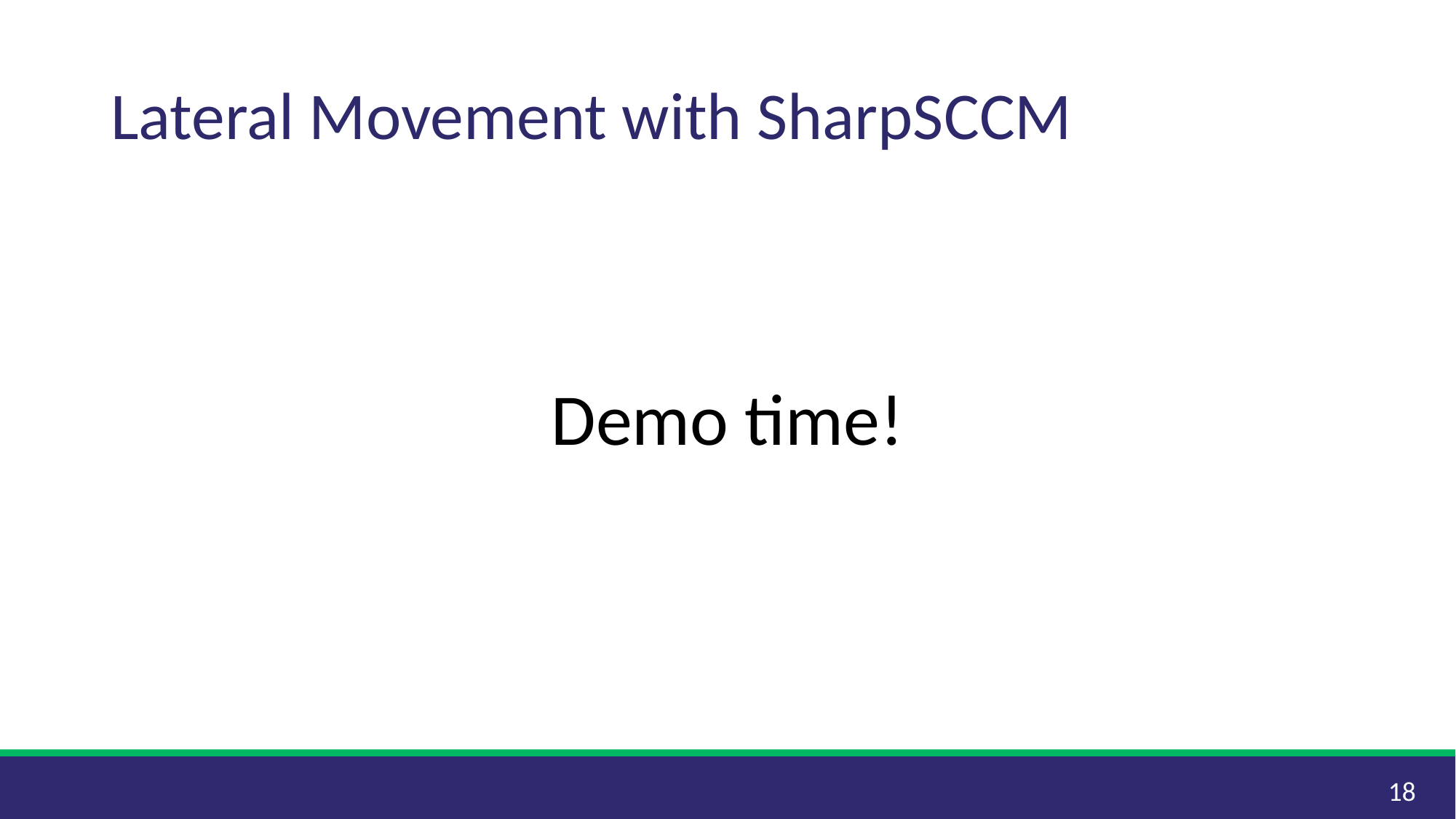

# Lateral Movement with SharpSCCM

Demo time!
18